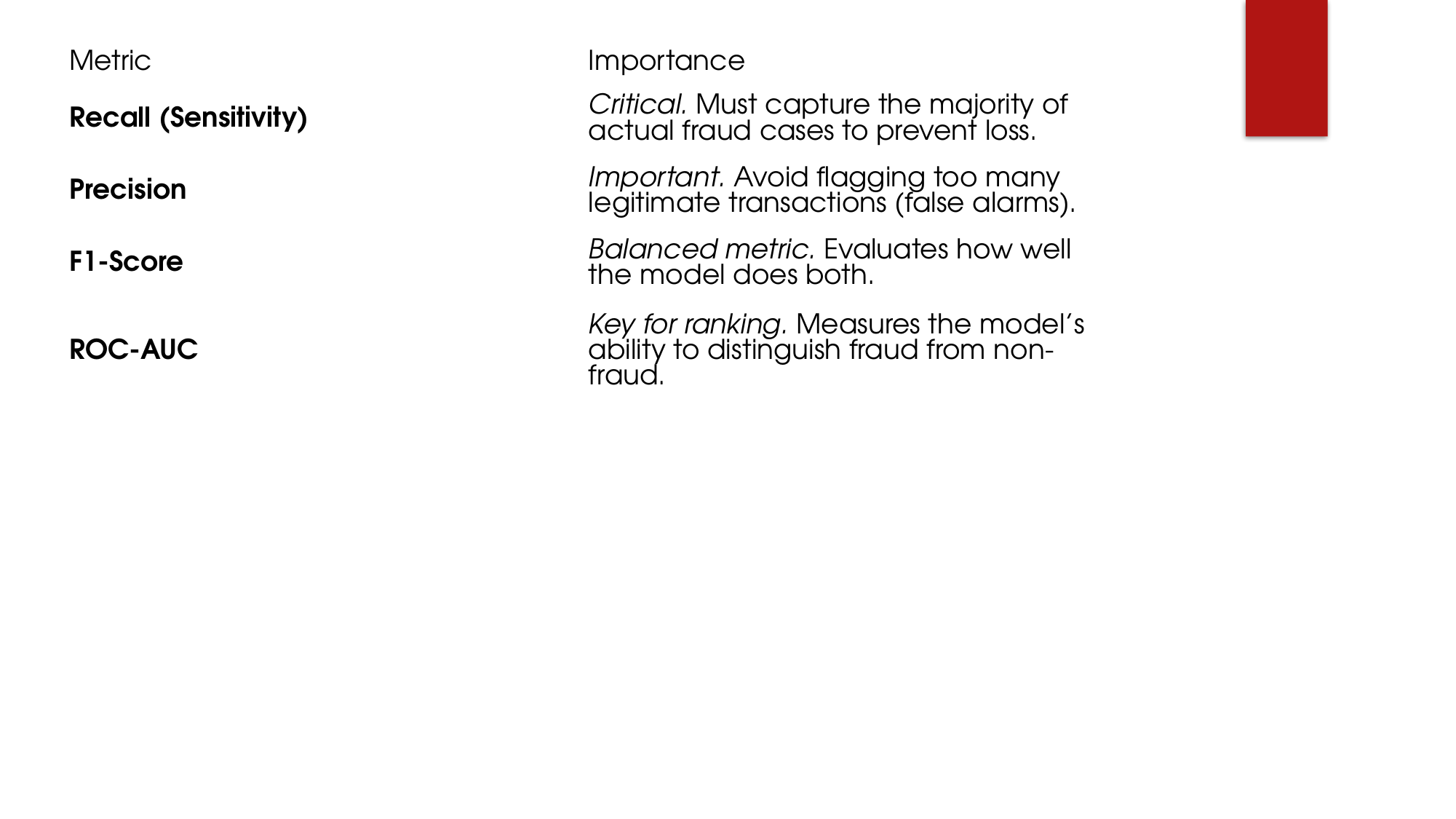

| Metric | Importance |
| --- | --- |
| Recall (Sensitivity) | Critical. Must capture the majority of actual fraud cases to prevent loss. |
| Precision | Important. Avoid flagging too many legitimate transactions (false alarms). |
| F1-Score | Balanced metric. Evaluates how well the model does both. |
| ROC-AUC | Key for ranking. Measures the model’s ability to distinguish fraud from non-fraud. |